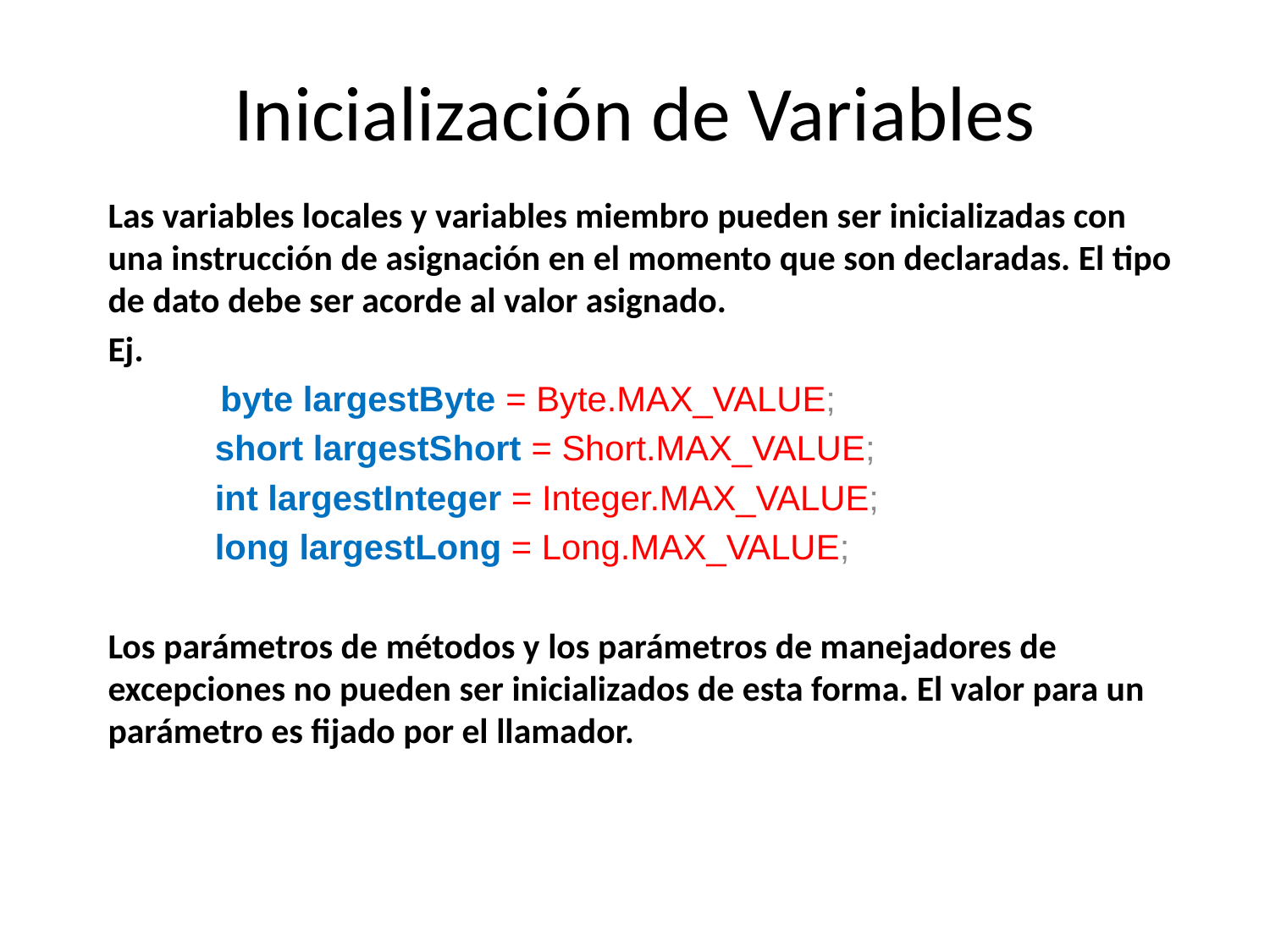

# Inicialización de Variables
Las variables locales y variables miembro pueden ser inicializadas con una instrucción de asignación en el momento que son declaradas. El tipo de dato debe ser acorde al valor asignado.
Ej.
              byte largestByte = Byte.MAX_VALUE;
           short largestShort = Short.MAX_VALUE;
           int largestInteger = Integer.MAX_VALUE;
           long largestLong = Long.MAX_VALUE;

Los parámetros de métodos y los parámetros de manejadores de excepciones no pueden ser inicializados de esta forma. El valor para un parámetro es fijado por el llamador.